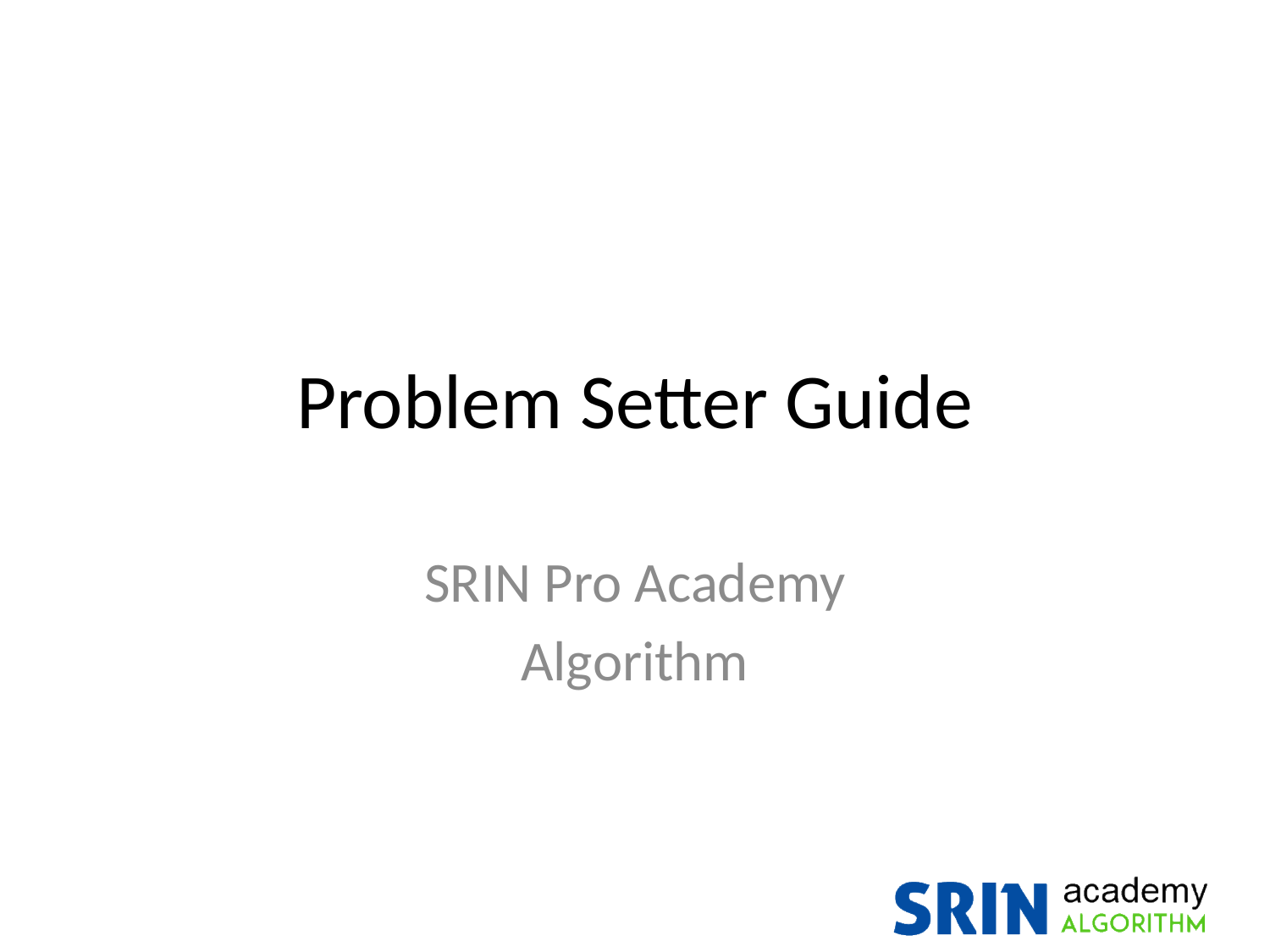

# Problem Setter Guide
SRIN Pro Academy
Algorithm